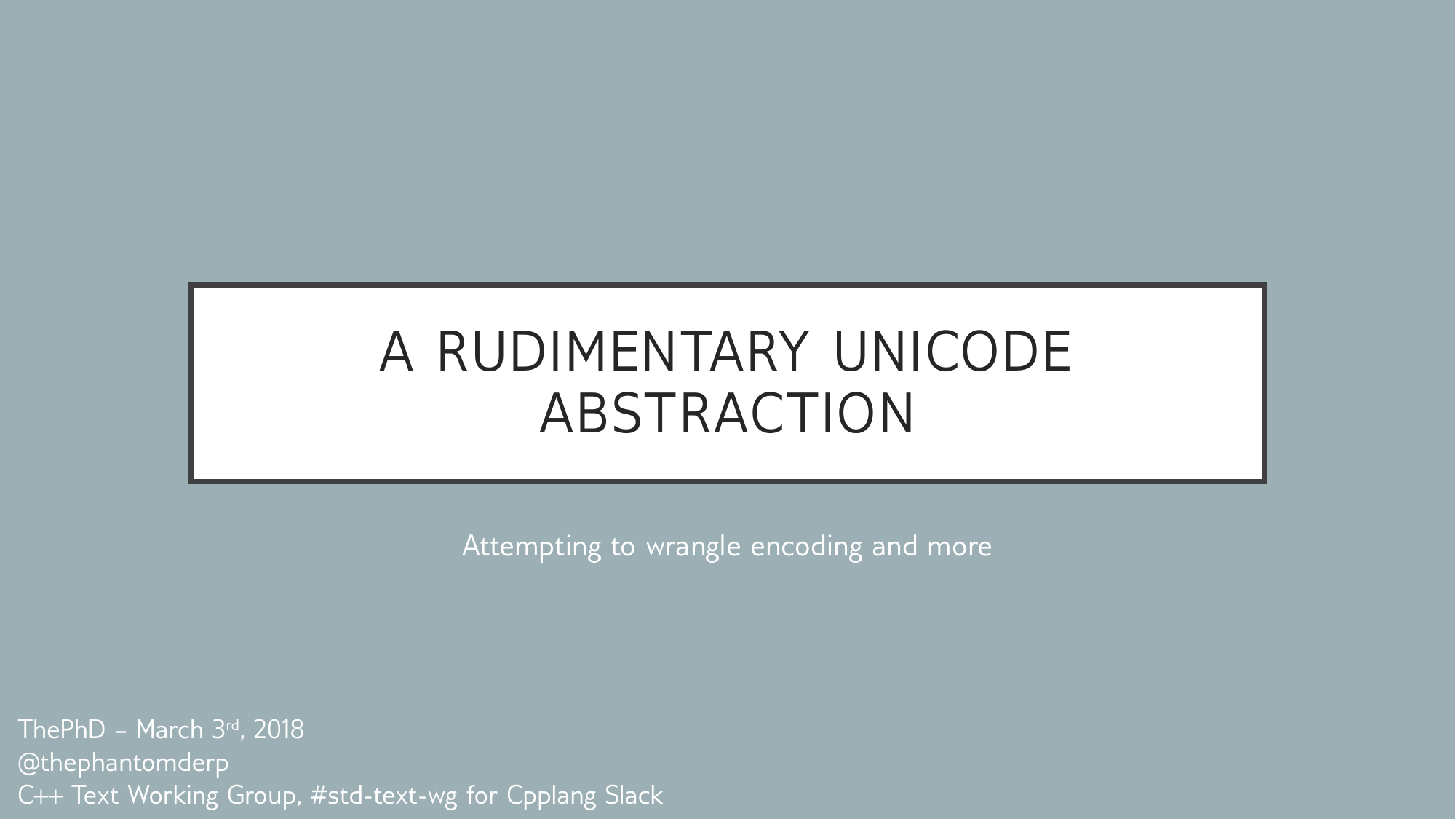

# A rudimentary Unicode Abstraction
Attempting to wrangle encoding and more
ThePhD – March 3rd, 2018
@thephantomderp
C++ Text Working Group, #std-text-wg for Cpplang Slack